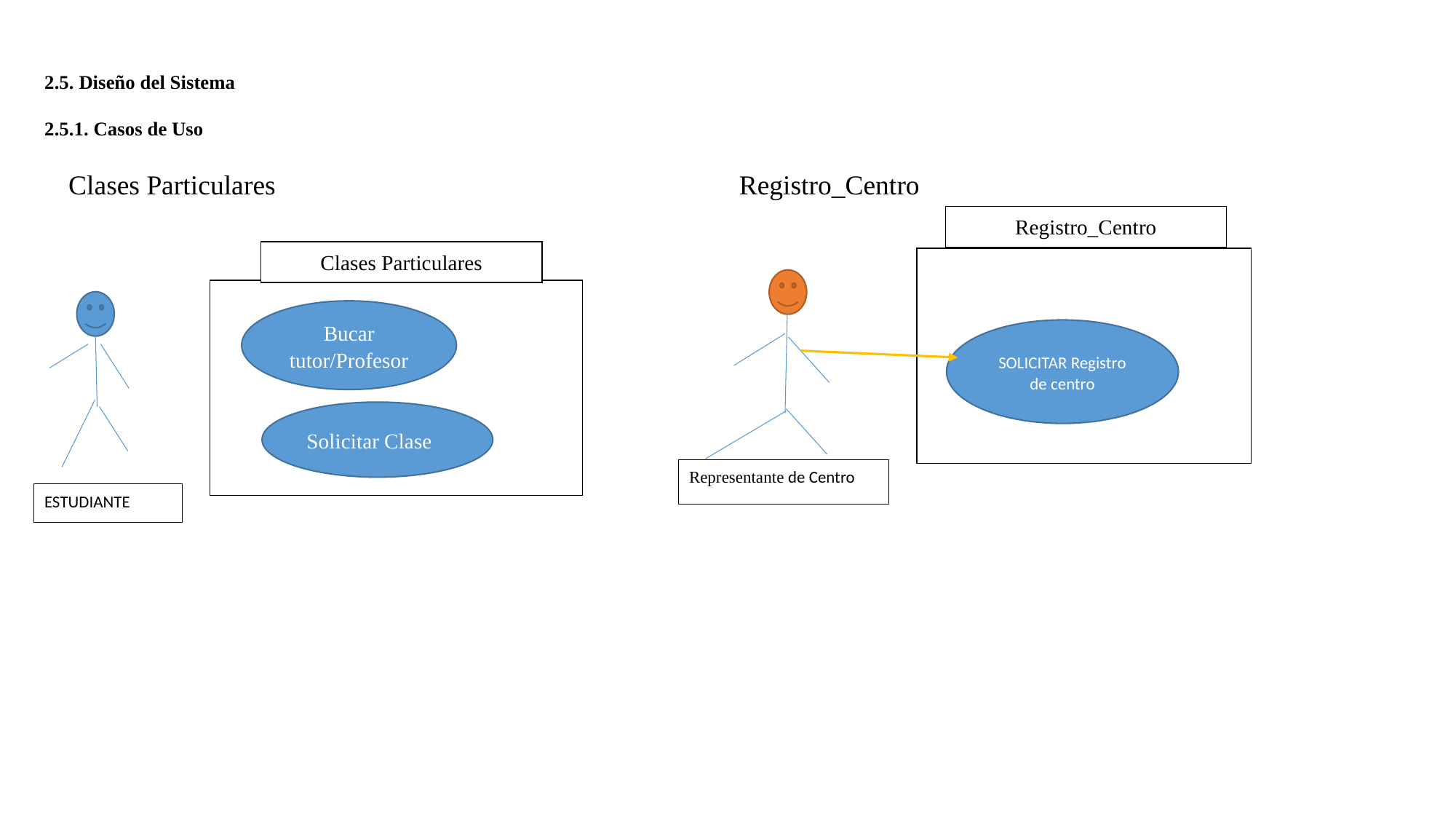

# 2.5. Diseño del Sistema 2.5.1. Casos de Uso
Clases Particulares
Registro_Centro
Registro_Centro
Clases Particulares

Bucar tutor/Profesor
SOLICITAR Registro de centro
Solicitar Clase
Representante de Centro
ESTUDIANTE